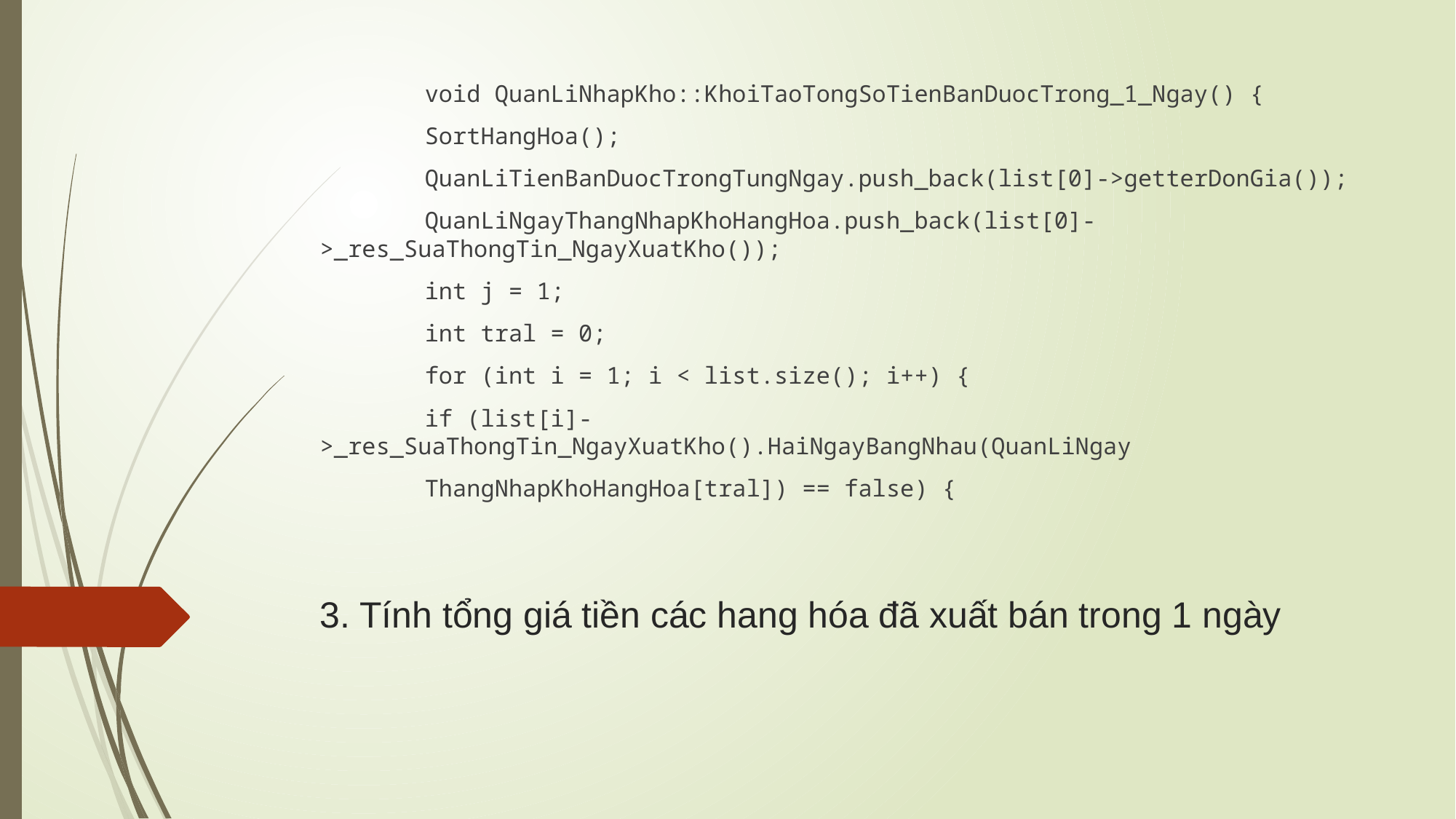

void QuanLiNhapKho::KhoiTaoTongSoTienBanDuocTrong_1_Ngay() {
		SortHangHoa();
		QuanLiTienBanDuocTrongTungNgay.push_back(list[0]->getterDonGia());
		QuanLiNgayThangNhapKhoHangHoa.push_back(list[0]-							>_res_SuaThongTin_NgayXuatKho());
		int j = 1;
		int tral = 0;
		for (int i = 1; i < list.size(); i++) {
			if (list[i]-																>_res_SuaThongTin_NgayXuatKho().HaiNgayBangNhau(QuanLiNgay
			ThangNhapKhoHangHoa[tral]) == false) {

# 3. Tính tổng giá tiền các hang hóa đã xuất bán trong 1 ngày